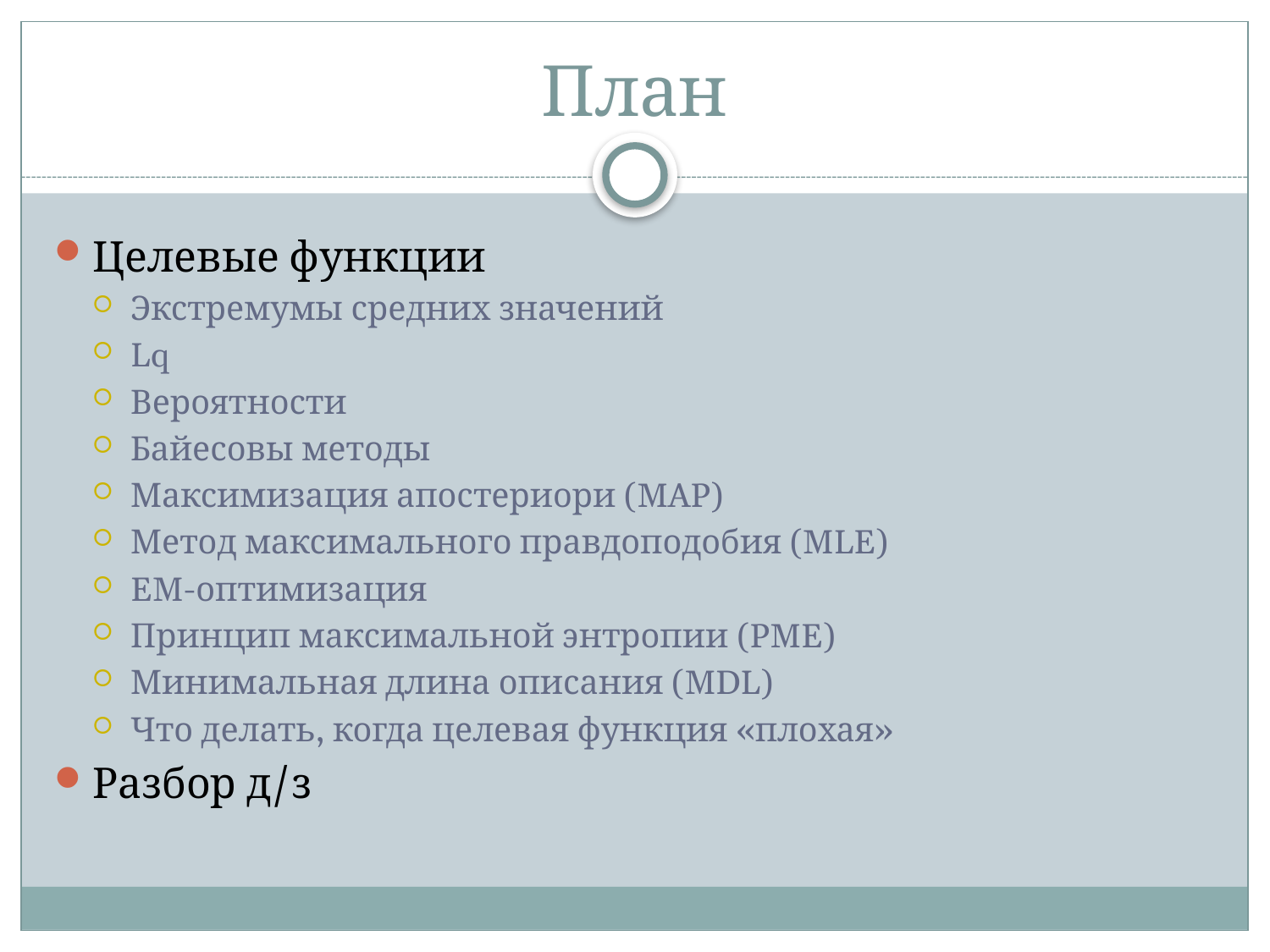

# План
Целевые функции
Экстремумы средних значений
Lq
Вероятности
Байесовы методы
Максимизация апостериори (MAP)
Метод максимального правдоподобия (MLE)
EM-оптимизация
Принцип максимальной энтропии (PME)
Минимальная длина описания (MDL)
Что делать, когда целевая функция «плохая»
Разбор д/з